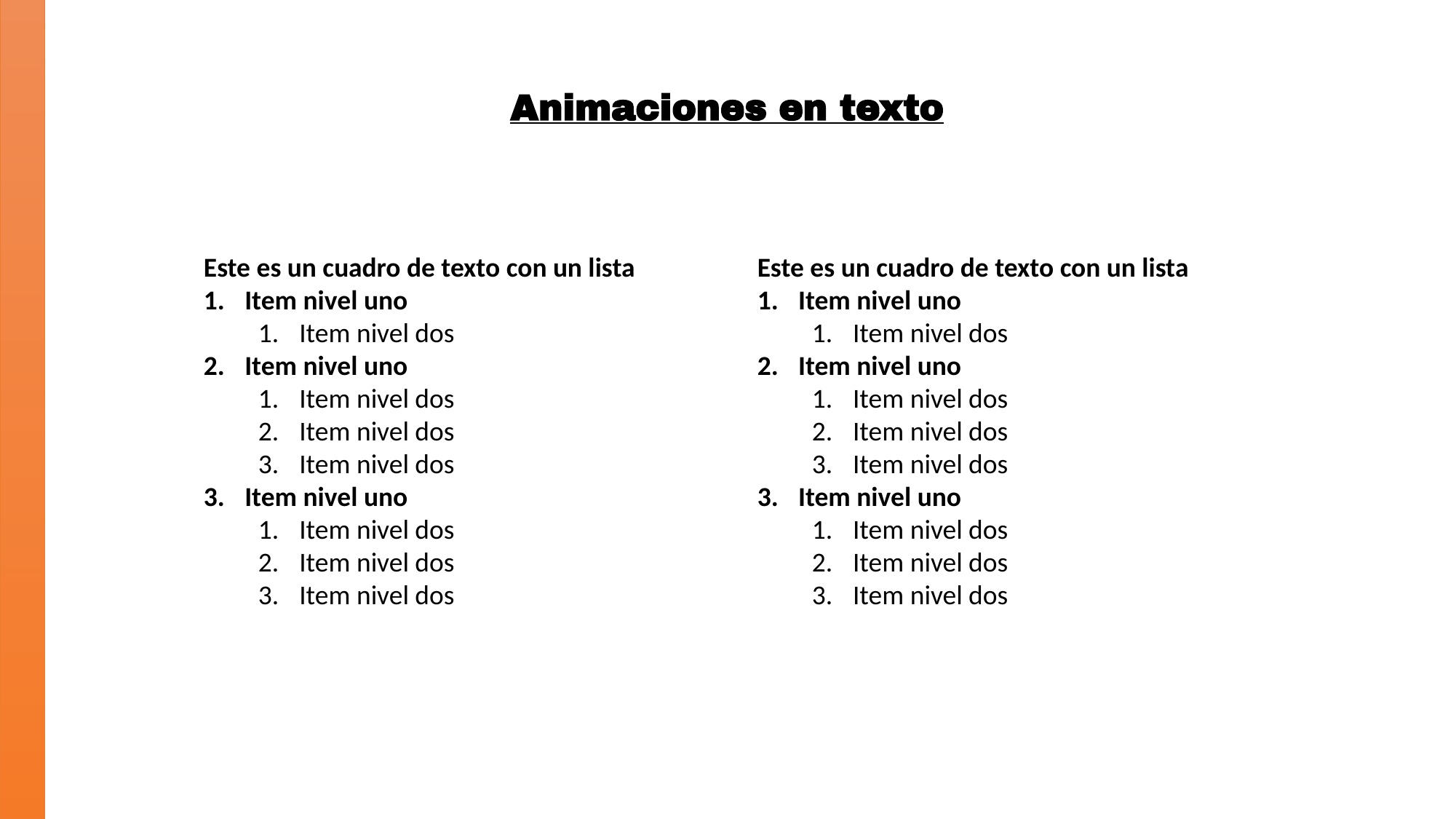

Animaciones en texto
Este es un cuadro de texto con un lista
Item nivel uno
Item nivel dos
Item nivel uno
Item nivel dos
Item nivel dos
Item nivel dos
Item nivel uno
Item nivel dos
Item nivel dos
Item nivel dos
Este es un cuadro de texto con un lista
Item nivel uno
Item nivel dos
Item nivel uno
Item nivel dos
Item nivel dos
Item nivel dos
Item nivel uno
Item nivel dos
Item nivel dos
Item nivel dos